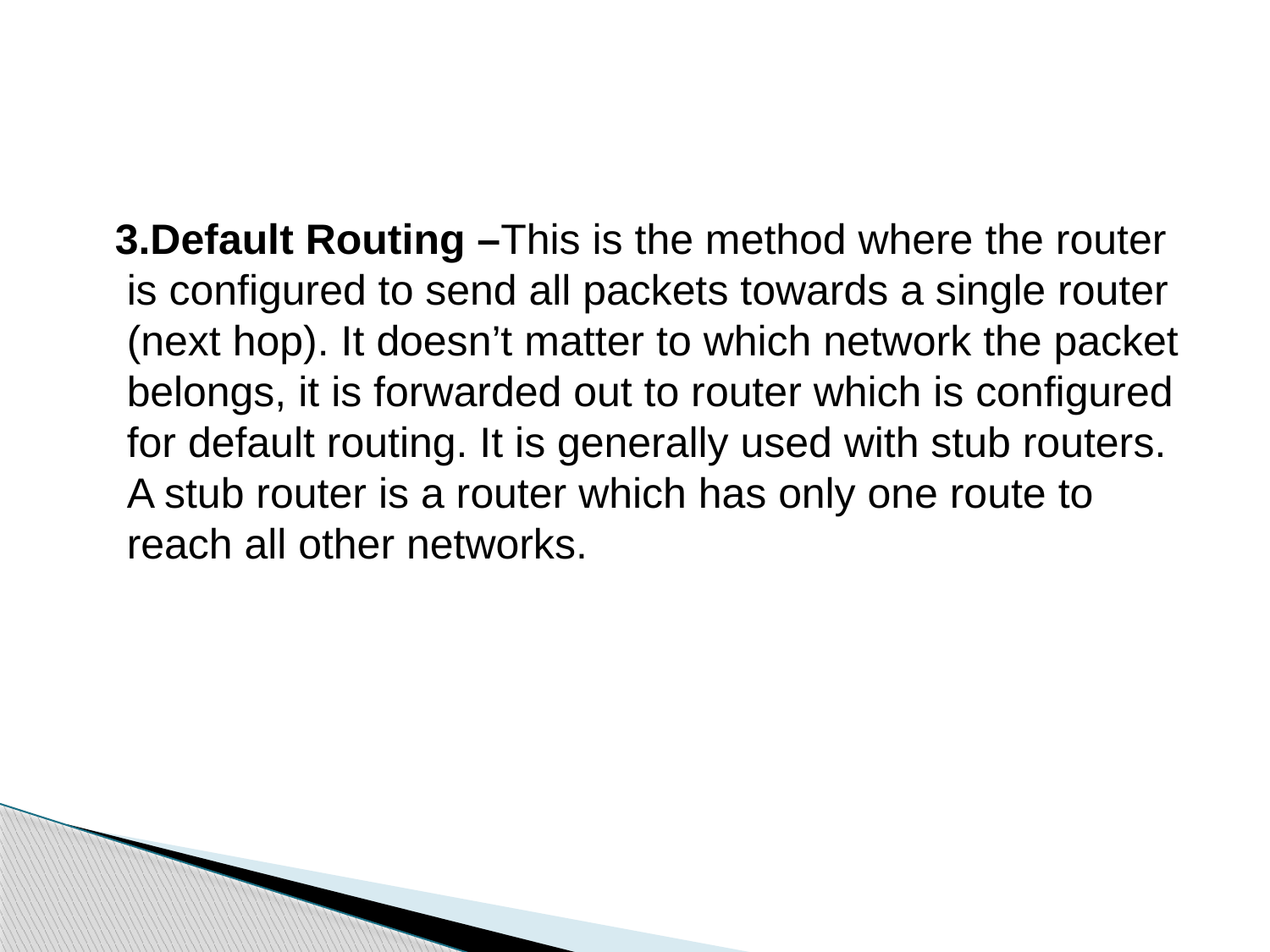

3.Default Routing –This is the method where the router is configured to send all packets towards a single router (next hop). It doesn’t matter to which network the packet belongs, it is forwarded out to router which is configured for default routing. It is generally used with stub routers. A stub router is a router which has only one route to reach all other networks.